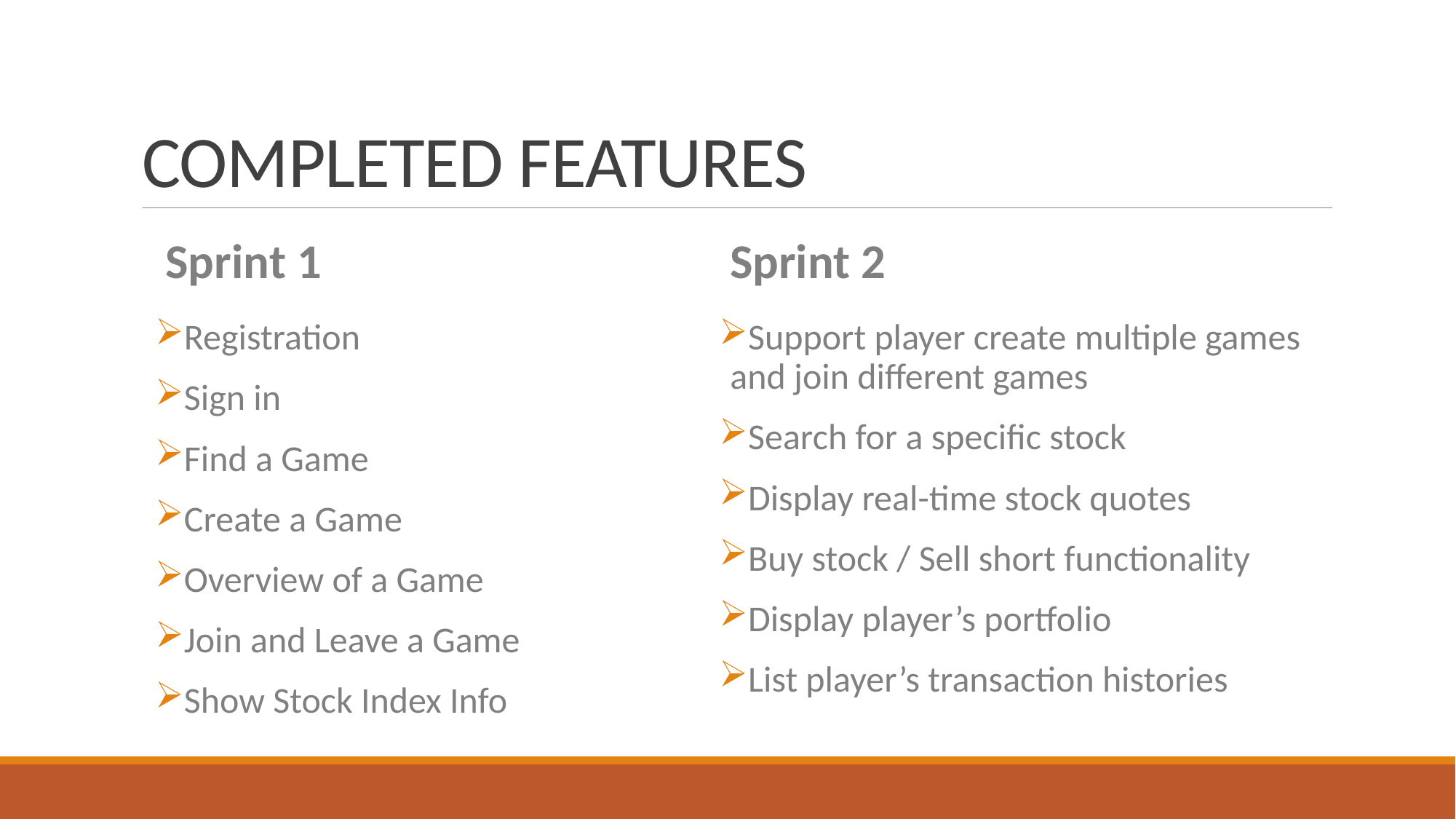

# COMPLETED FEATURES
Sprint 2
Sprint 1
Registration
Sign in
Find a Game
Create a Game
Overview of a Game
Join and Leave a Game
Show Stock Index Info
Support player create multiple games and join different games
Search for a specific stock
Display real-time stock quotes
Buy stock / Sell short functionality
Display player’s portfolio
List player’s transaction histories